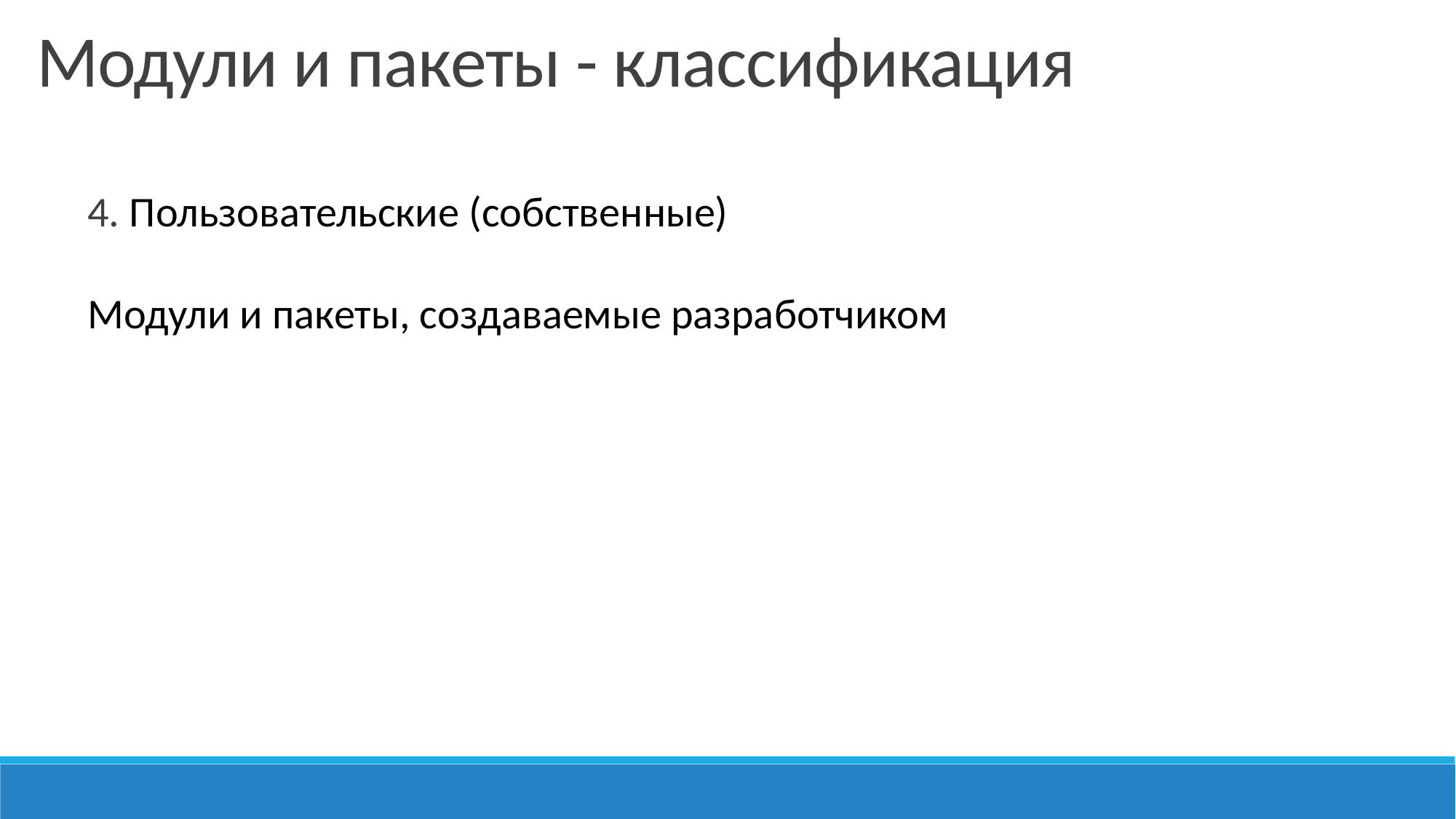

# Модули и пакеты - классификация
4. Пользовательские (собственные)

Модули и пакеты, создаваемые разработчиком